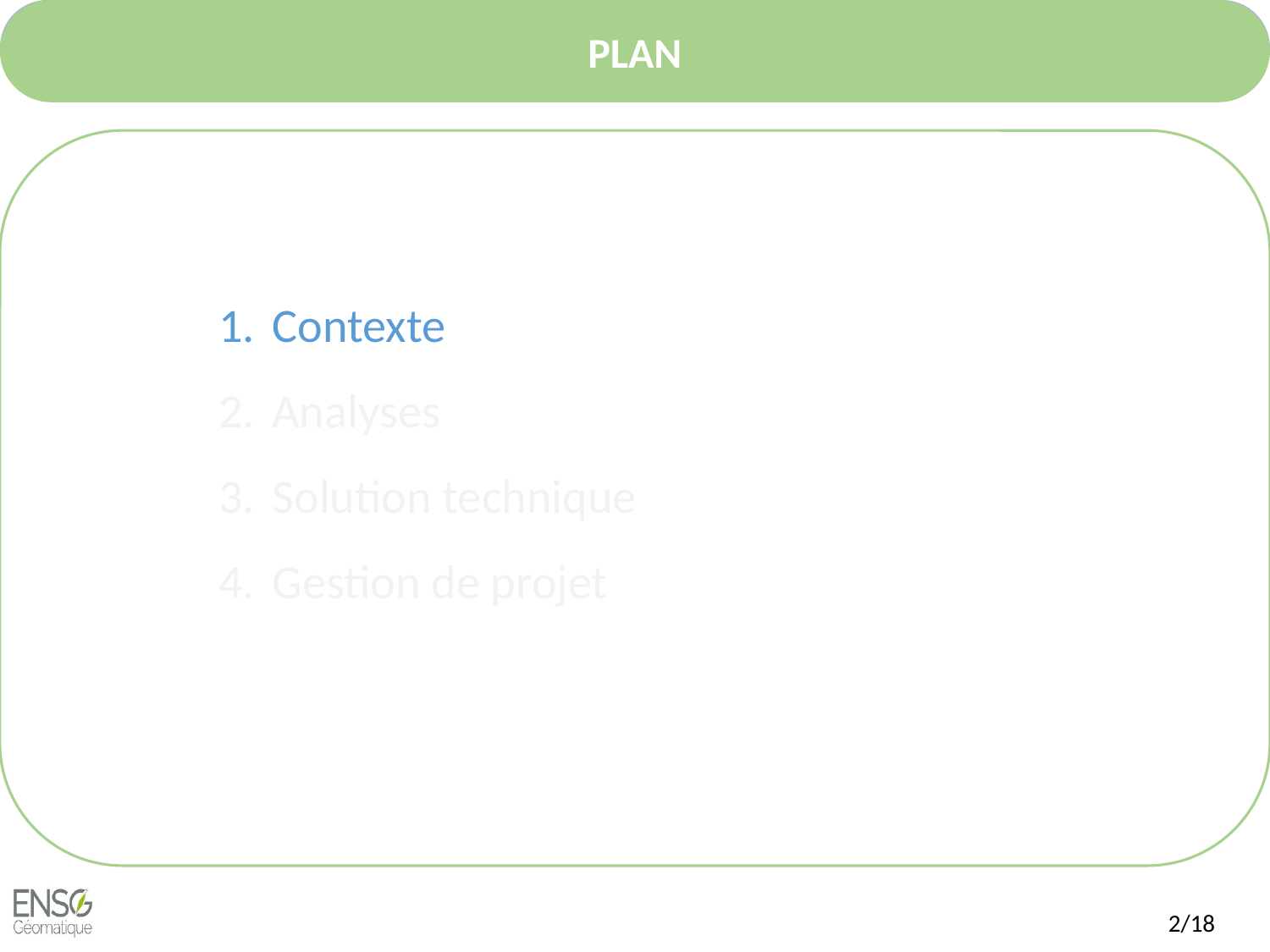

Contexte
Analyses
Solution technique
Gestion de projet

2/18